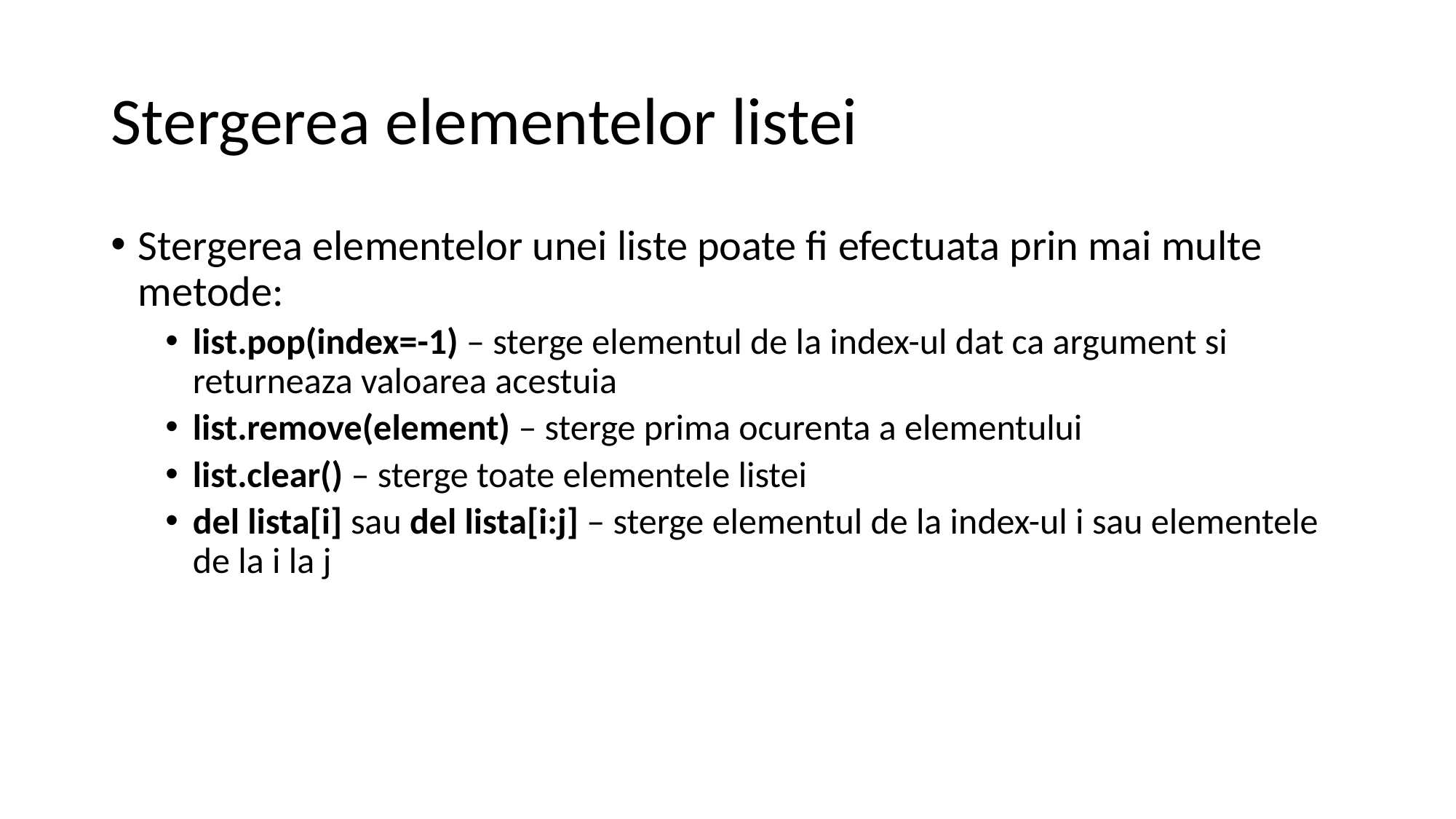

# Stergerea elementelor listei
Stergerea elementelor unei liste poate fi efectuata prin mai multe metode:
list.pop(index=-1) – sterge elementul de la index-ul dat ca argument si returneaza valoarea acestuia
list.remove(element) – sterge prima ocurenta a elementului
list.clear() – sterge toate elementele listei
del lista[i] sau del lista[i:j] – sterge elementul de la index-ul i sau elementele de la i la j